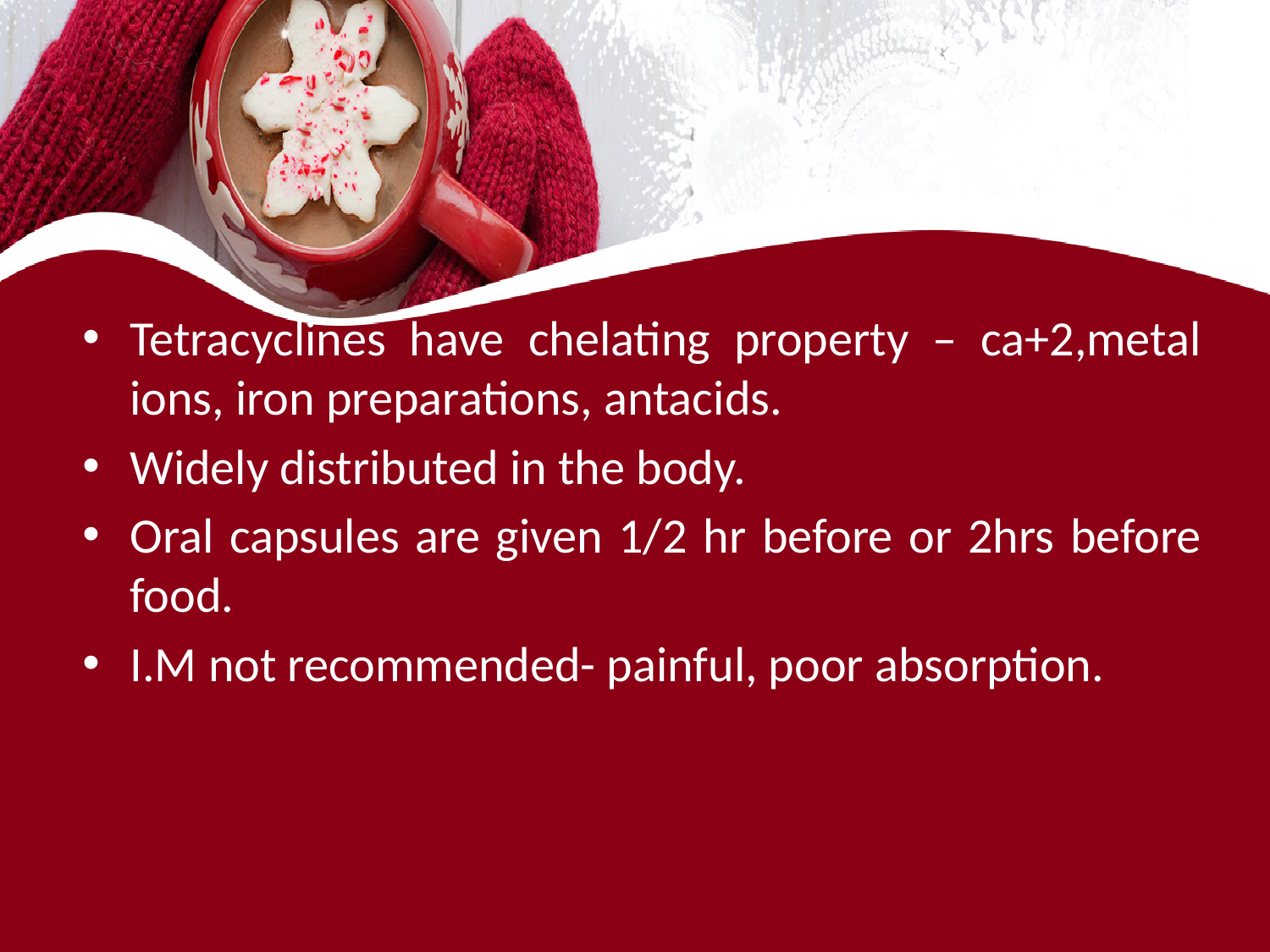

#
Tetracyclines have chelating property – ca+2,metal ions, iron preparations, antacids.
Widely distributed in the body.
Oral capsules are given 1/2 hr before or 2hrs before food.
I.M not recommended- painful, poor absorption.